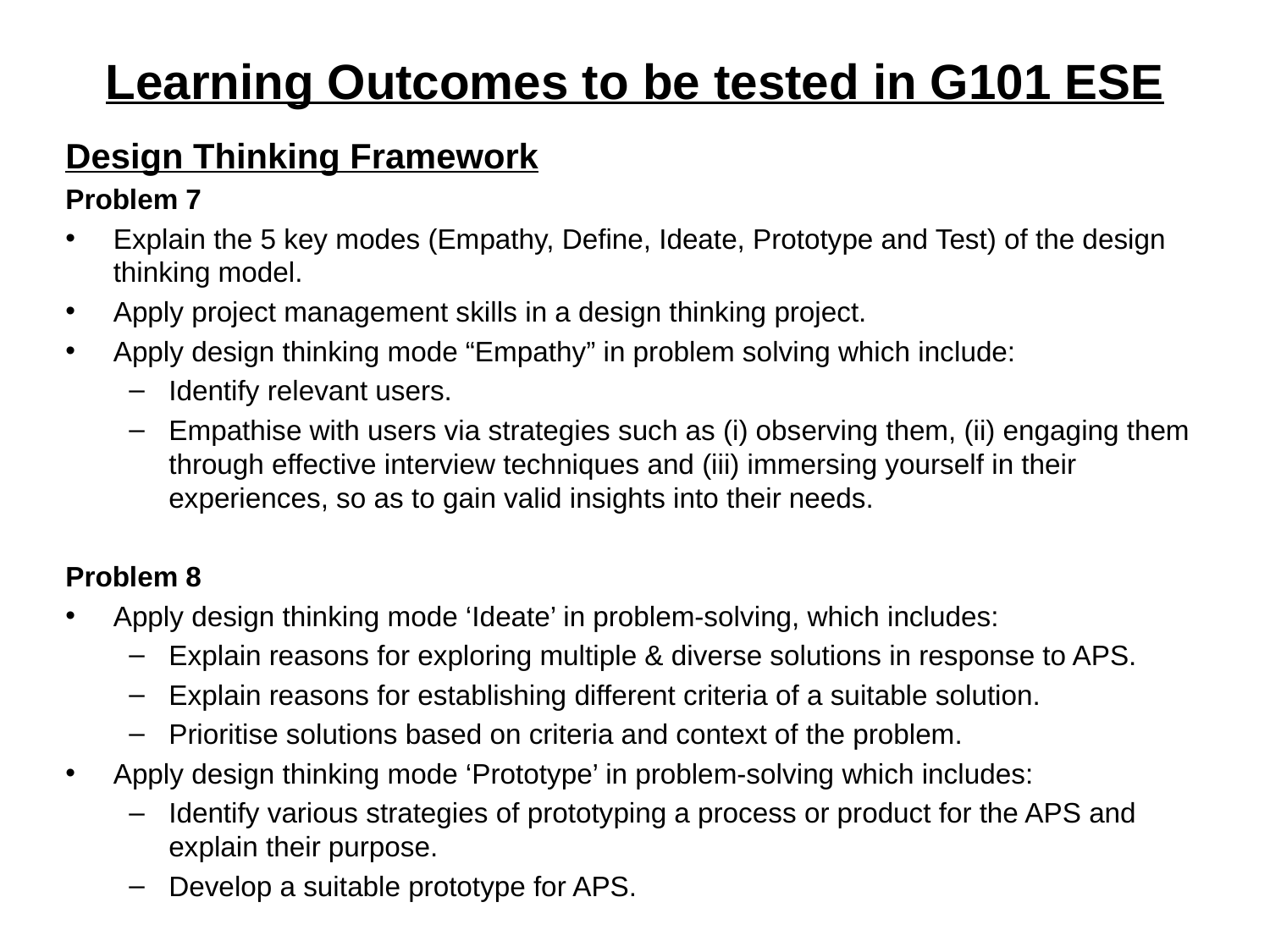

# Learning Outcomes to be tested in G101 ESE
Design Thinking Framework
Problem 7
Explain the 5 key modes (Empathy, Define, Ideate, Prototype and Test) of the design thinking model.
Apply project management skills in a design thinking project.
Apply design thinking mode “Empathy” in problem solving which include:
Identify relevant users.
Empathise with users via strategies such as (i) observing them, (ii) engaging them through effective interview techniques and (iii) immersing yourself in their experiences, so as to gain valid insights into their needs.

Problem 8
Apply design thinking mode ‘Ideate’ in problem-solving, which includes:
Explain reasons for exploring multiple & diverse solutions in response to APS.
Explain reasons for establishing different criteria of a suitable solution.
Prioritise solutions based on criteria and context of the problem.
Apply design thinking mode ‘Prototype’ in problem-solving which includes:
Identify various strategies of prototyping a process or product for the APS and explain their purpose.
Develop a suitable prototype for APS.